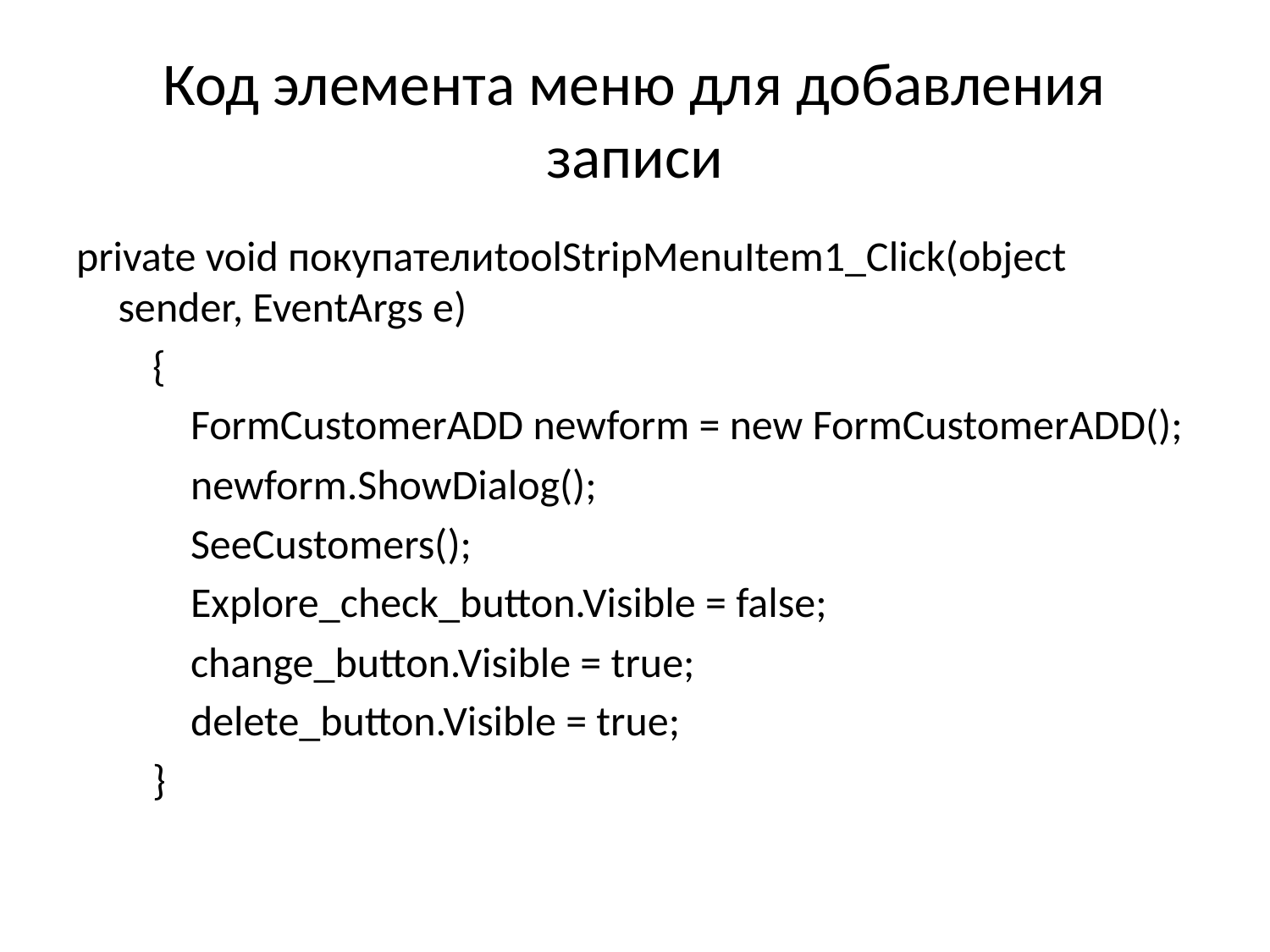

# Код элемента меню для добавления записи
private void покупателиtoolStripMenuItem1_Click(object sender, EventArgs e)
        {
            FormCustomerADD newform = new FormCustomerADD();
            newform.ShowDialog();
            SeeCustomers();
            Explore_check_button.Visible = false;
            change_button.Visible = true;
            delete_button.Visible = true;
        }